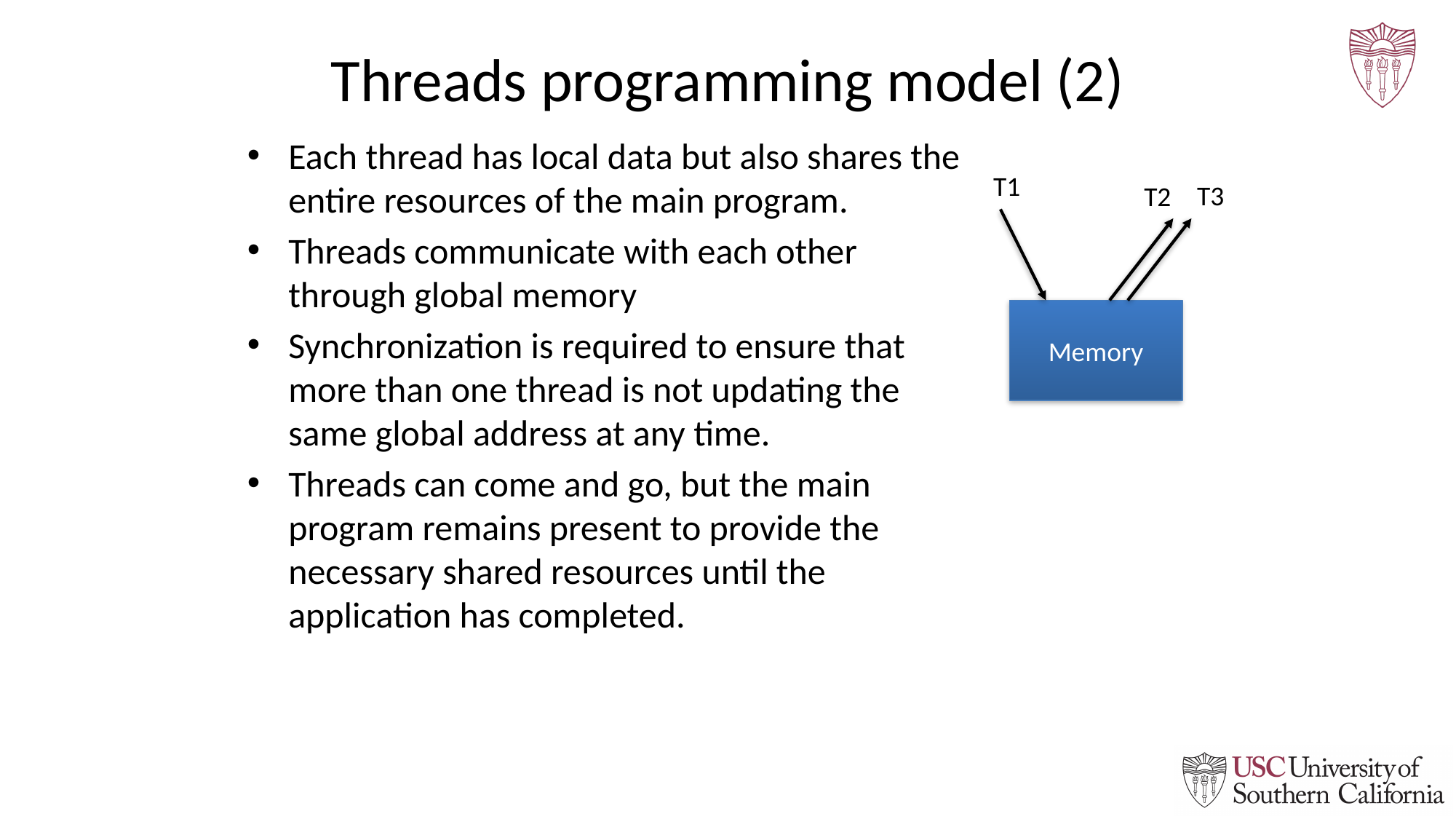

# Threads programming model (2)
Each thread has local data but also shares the entire resources of the main program.
Threads communicate with each other through global memory
Synchronization is required to ensure that more than one thread is not updating the same global address at any time.
Threads can come and go, but the main program remains present to provide the necessary shared resources until the application has completed.
T1
T3
T2
Memory